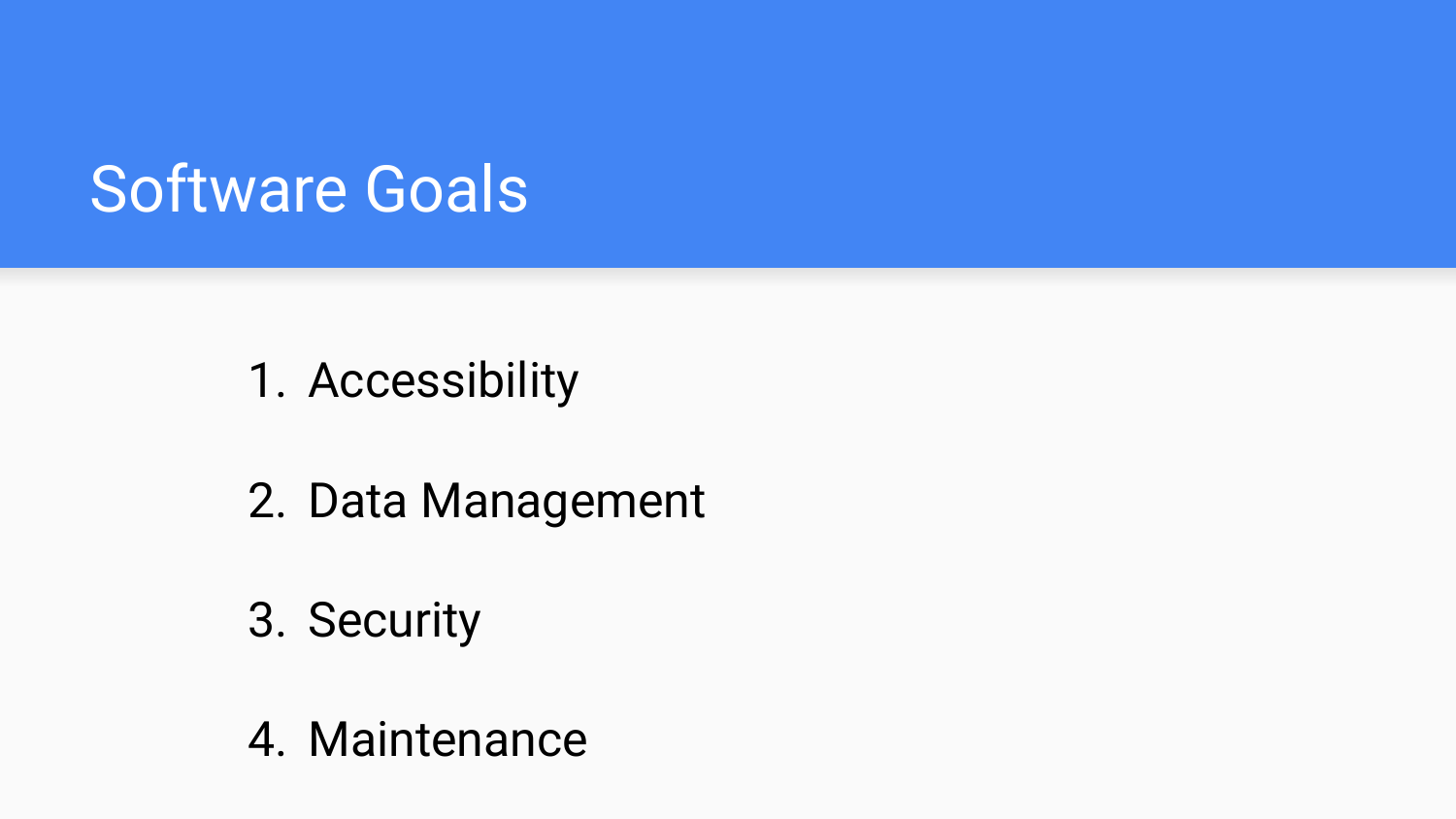

# Software Goals
Accessibility
Data Management
Security
Maintenance